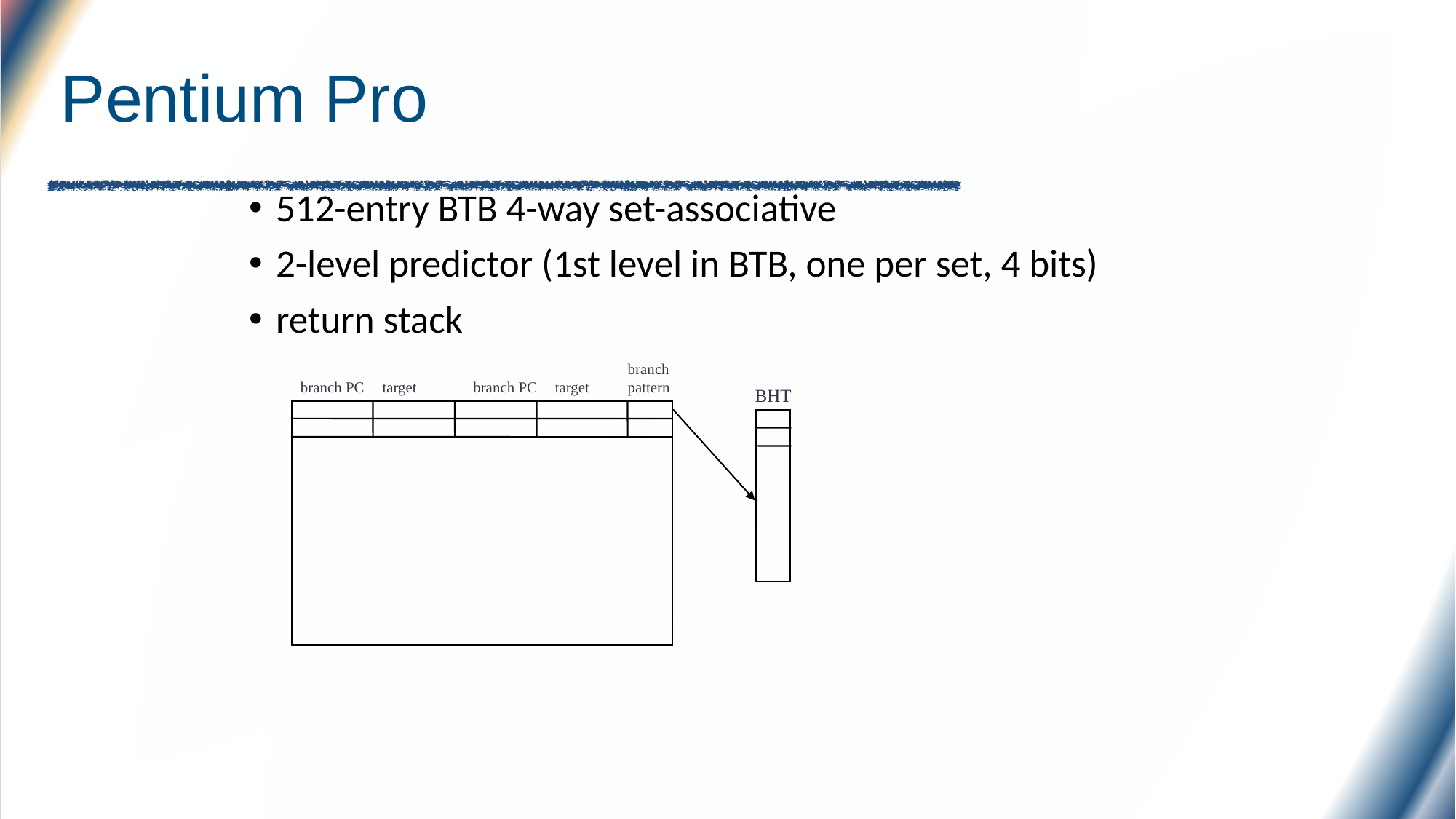

# Pentium Pro
512-entry BTB 4-way set-associative
2-level predictor (1st level in BTB, one per set, 4 bits)
return stack
branch
pattern
branch PC
target
branch PC
target
BHT